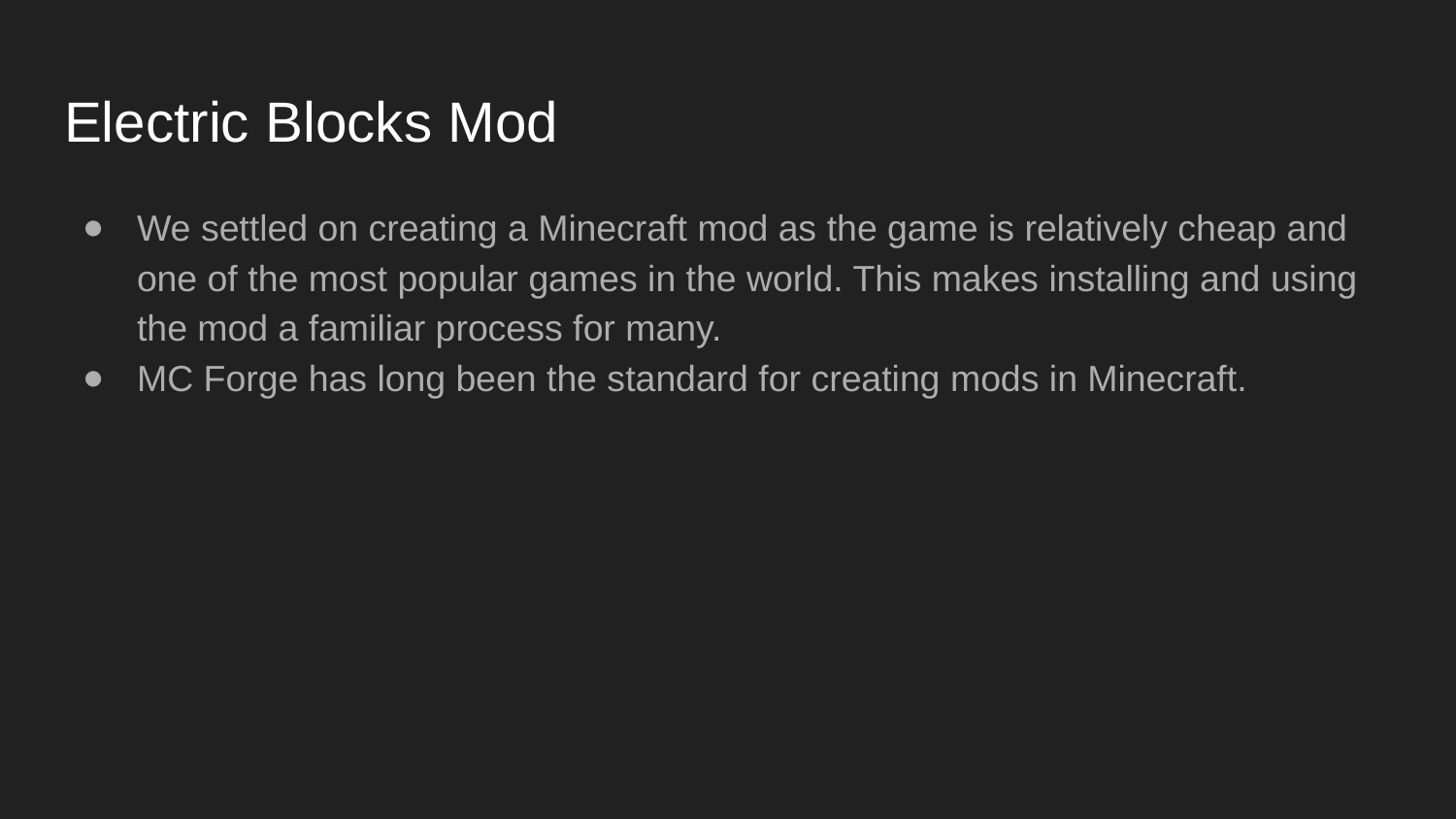

# Electric Blocks Mod
We settled on creating a Minecraft mod as the game is relatively cheap and one of the most popular games in the world. This makes installing and using the mod a familiar process for many.
MC Forge has long been the standard for creating mods in Minecraft.